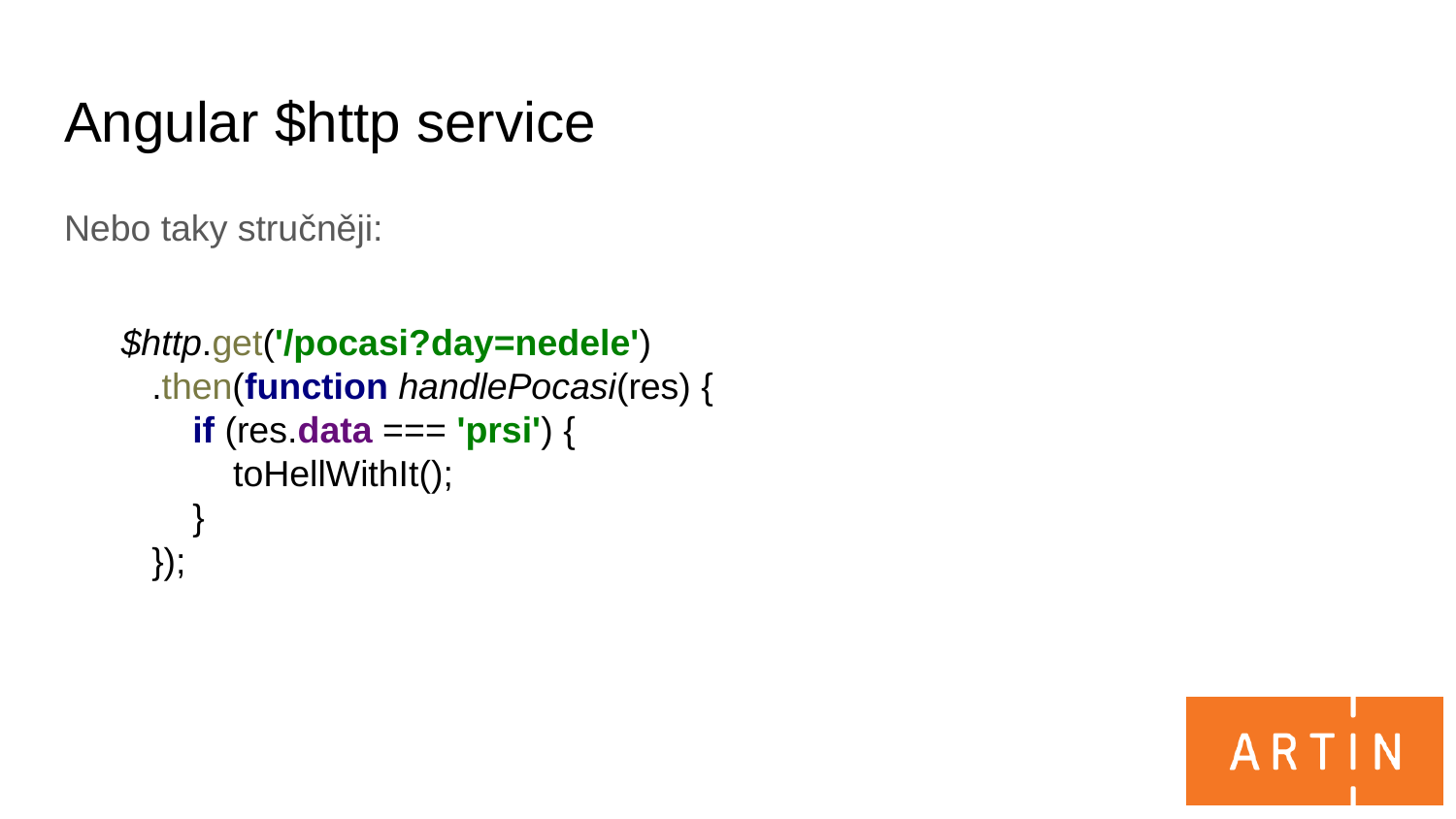

# Angular $http service

Nebo taky stručněji:

$http.get('/pocasi?day=nedele')
   .then(function handlePocasi(res) {
       if (res.data === 'prsi') {
           toHellWithIt();
       }
   });